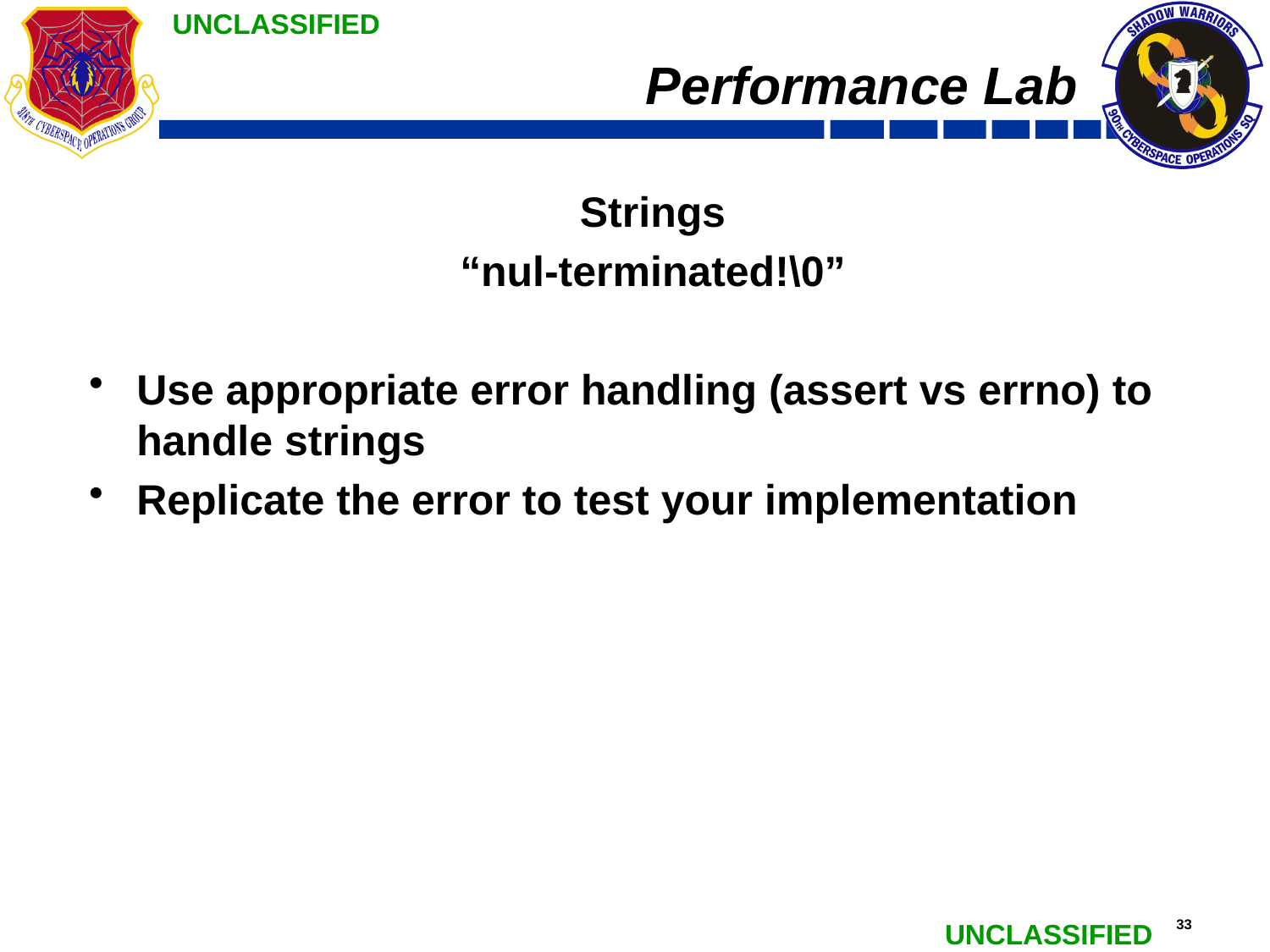

# Performance Lab
Strings
“nul-terminated!\0”

Use appropriate error handling (assert vs errno) to handle strings
Replicate the error to test your implementation